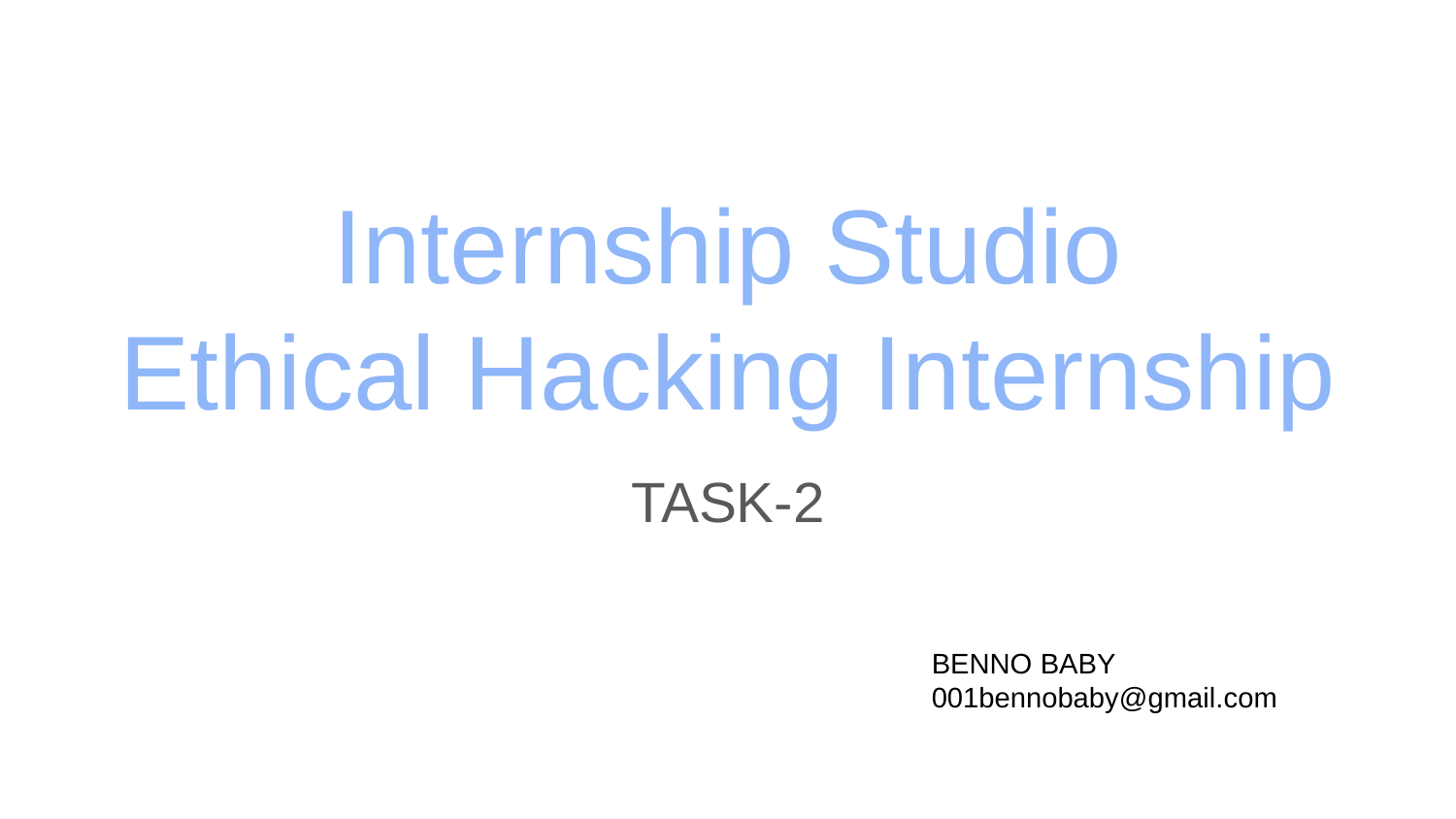

# Internship Studio
Ethical Hacking Internship
TASK-2
BENNO BABY
001bennobaby@gmail.com